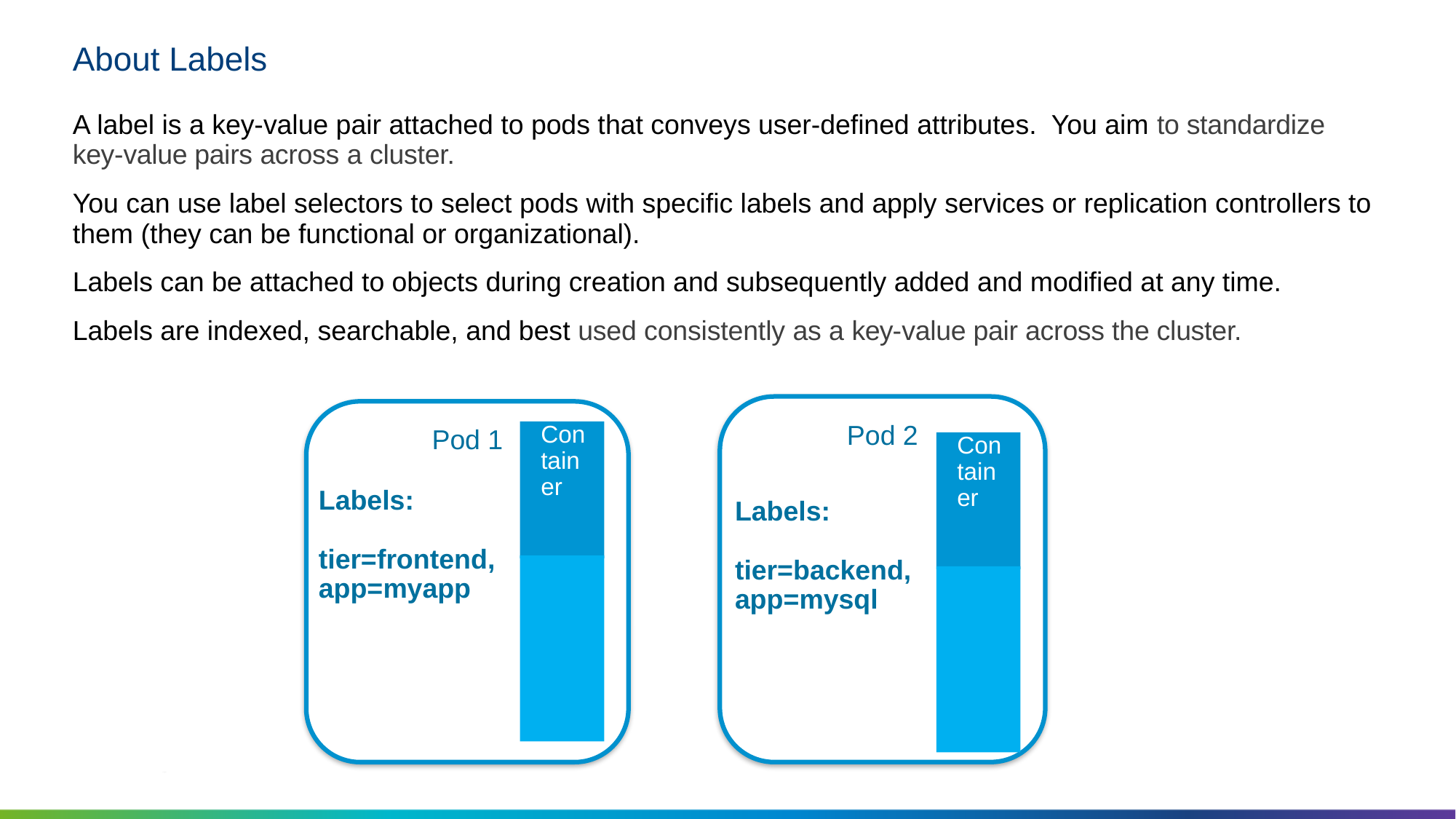

# About Labels
A label is a key-value pair attached to pods that conveys user-defined attributes.  You aim to standardize key-value pairs across a cluster.
You can use label selectors to select pods with specific labels and apply services or replication controllers to them (they can be functional or organizational).
Labels can be attached to objects during creation and subsequently added and modified at any time.
Labels are indexed, searchable, and best used consistently as a key-value pair across the cluster.
Pod 2
Pod 1

Container

Container

Labels:

tier=frontend, app=myapp
Labels:

tier=backend, app=mysql